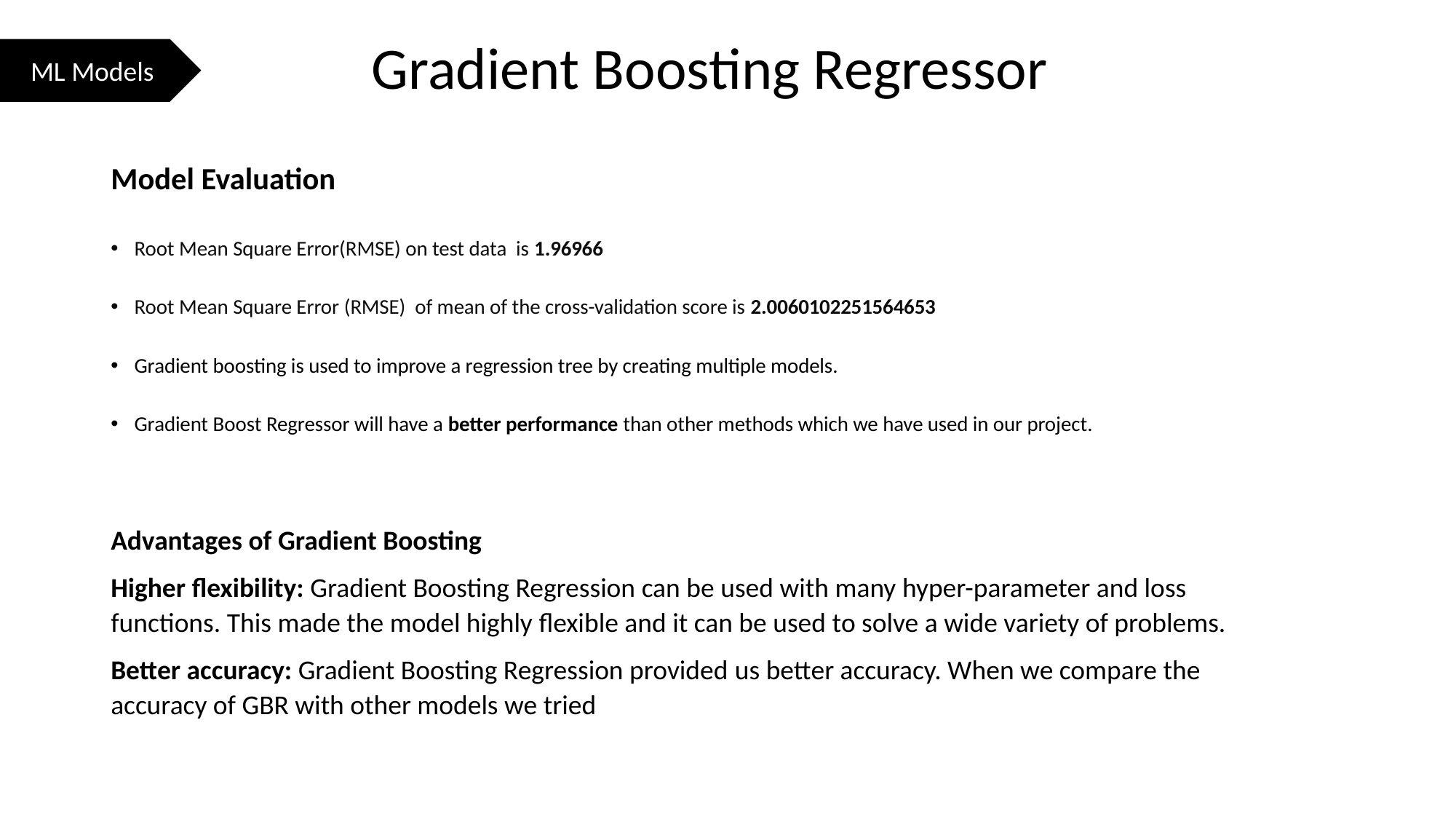

Gradient Boosting Regressor
ML Models
Model Evaluation

Root Mean Square Error(RMSE) on test data  is 1.96966

Root Mean Square Error (RMSE)  of mean of the cross-validation score is 2.0060102251564653

Gradient boosting is used to improve a regression tree by creating multiple models.

Gradient Boost Regressor will have a better performance than other methods which we have used in our project.

Advantages of Gradient Boosting
Higher flexibility: Gradient Boosting Regression can be used with many hyper-parameter and loss functions. This made the model highly flexible and it can be used to solve a wide variety of problems.
Better accuracy: Gradient Boosting Regression provided us better accuracy. When we compare the accuracy of GBR with other models we tried